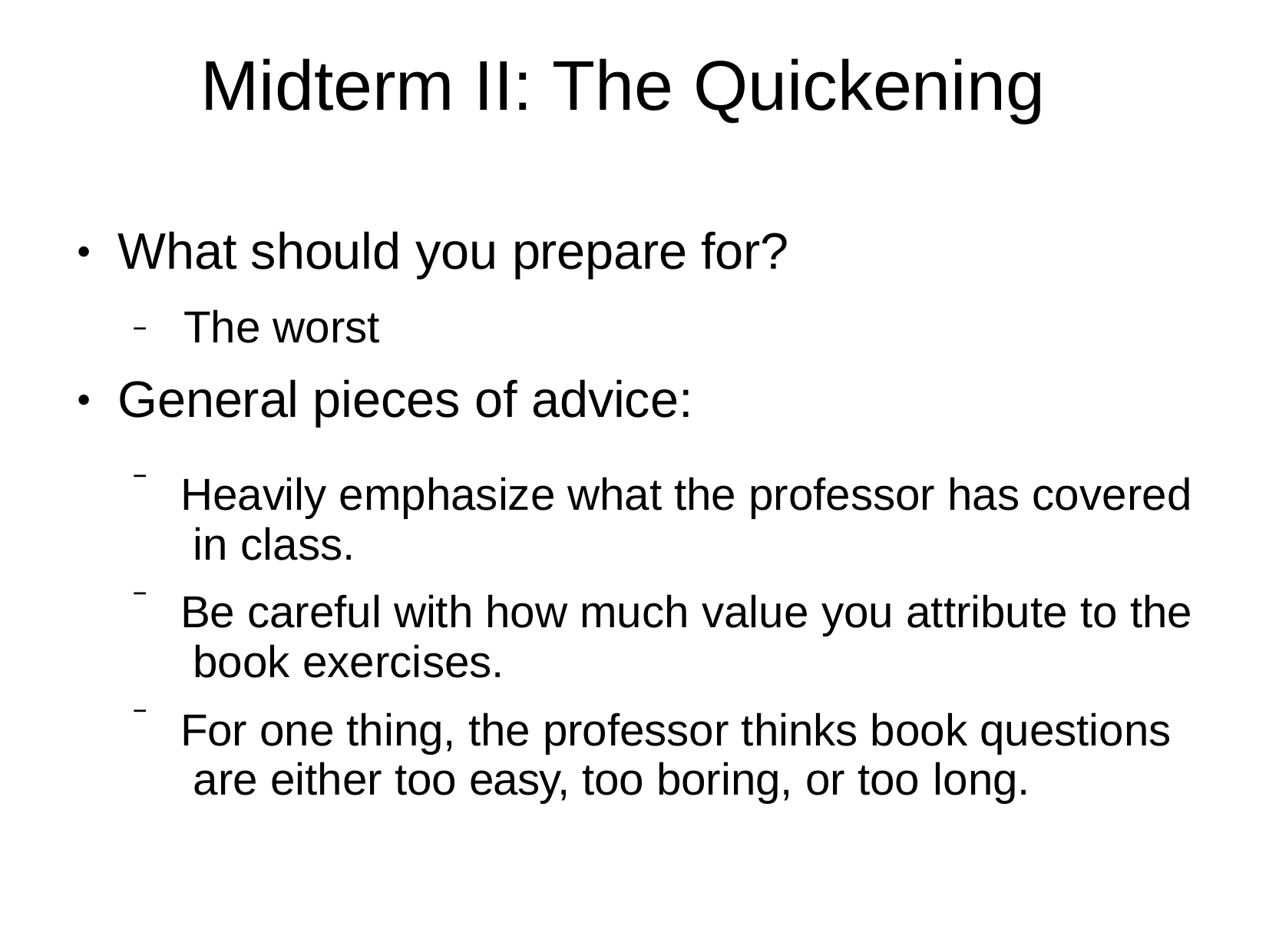

# Midterm II: The Quickening
Heavily emphasize what the professor has covered  in class.
Be careful with how much value you attribute to the  book exercises.
For one thing, the professor thinks book questions  are either too easy, too boring, or too long.
What should you prepare for?
●
The worst
–
General pieces of advice:
●
–
–
–